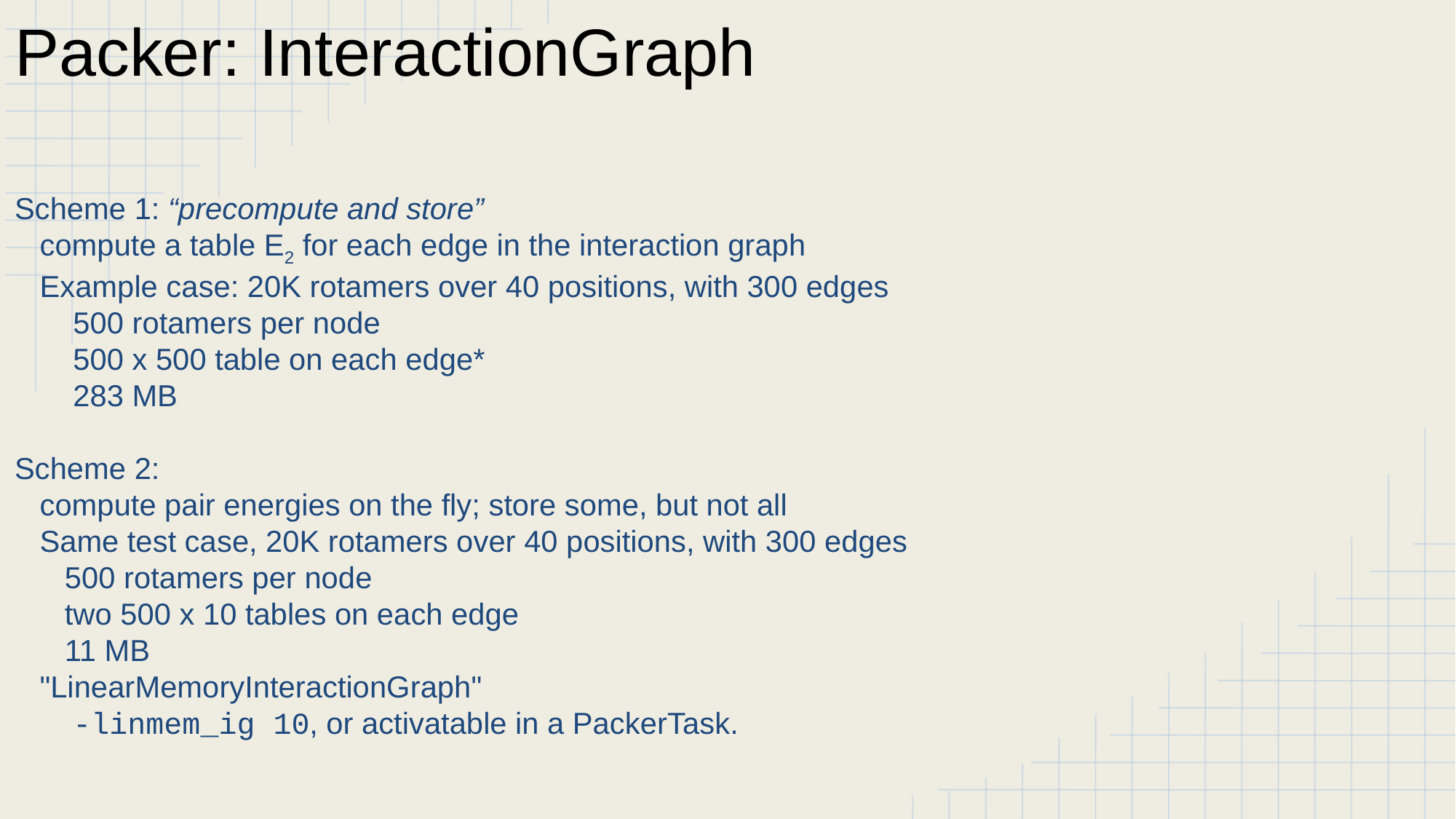

Packer: InteractionGraph

Scheme 1: “precompute and store”
   compute a table E2 for each edge in the interaction graph
   Example case: 20K rotamers over 40 positions, with 300 edges
       500 rotamers per node
       500 x 500 table on each edge*
       283 MB

Scheme 2:
   compute pair energies on the fly; store some, but not all
   Same test case, 20K rotamers over 40 positions, with 300 edges
      500 rotamers per node
      two 500 x 10 tables on each edge
      11 MB
   "LinearMemoryInteractionGraph"
       -linmem_ig 10, or activatable in a PackerTask.